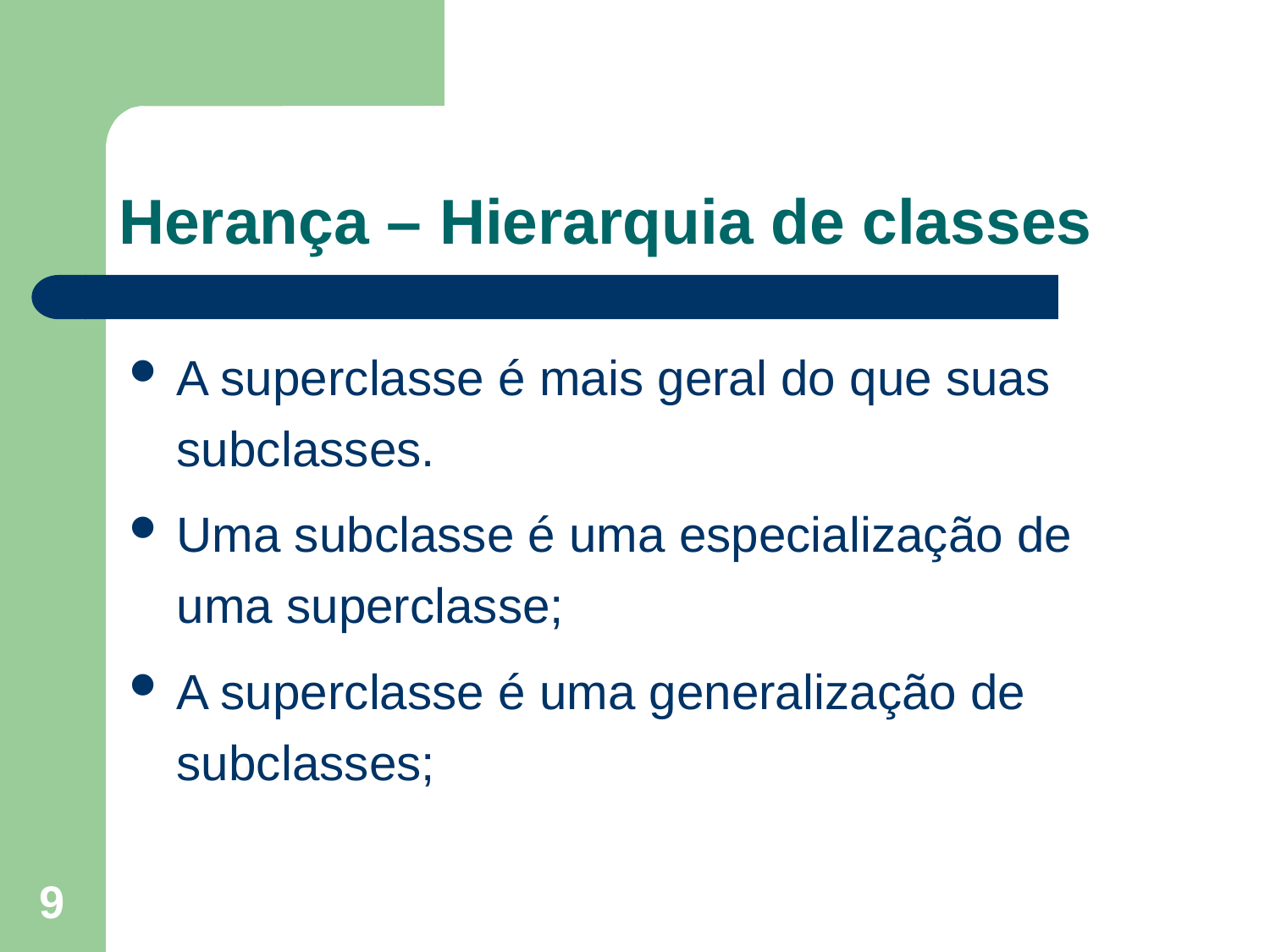

# Herança – Hierarquia de classes
A superclasse é mais geral do que suas subclasses.
Uma subclasse é uma especialização de uma superclasse;
A superclasse é uma generalização de subclasses;
9